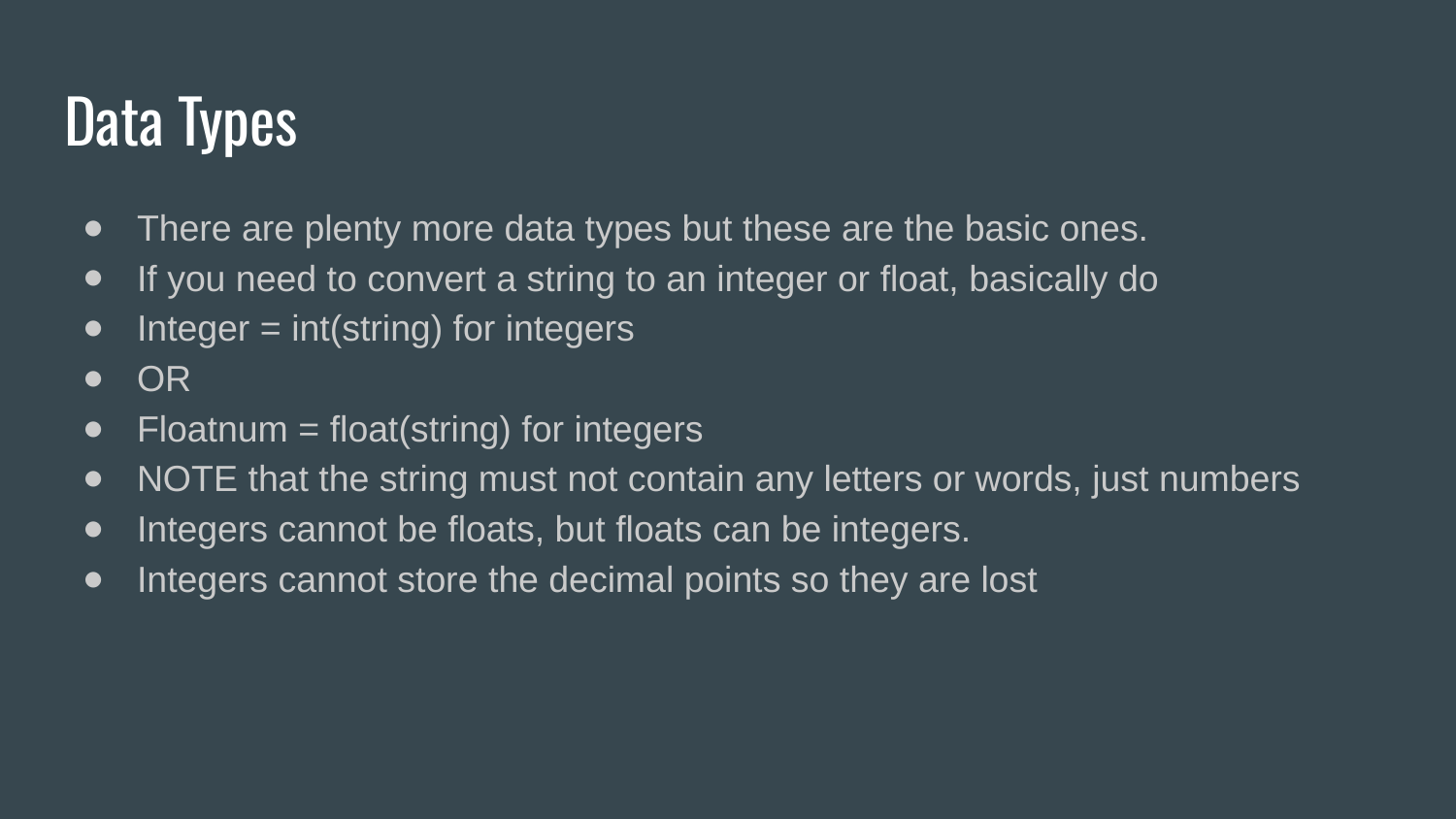

# Data Types
There are plenty more data types but these are the basic ones.
If you need to convert a string to an integer or float, basically do
Integer = int(string) for integers
OR
Floatnum = float(string) for integers
NOTE that the string must not contain any letters or words, just numbers
Integers cannot be floats, but floats can be integers.
Integers cannot store the decimal points so they are lost